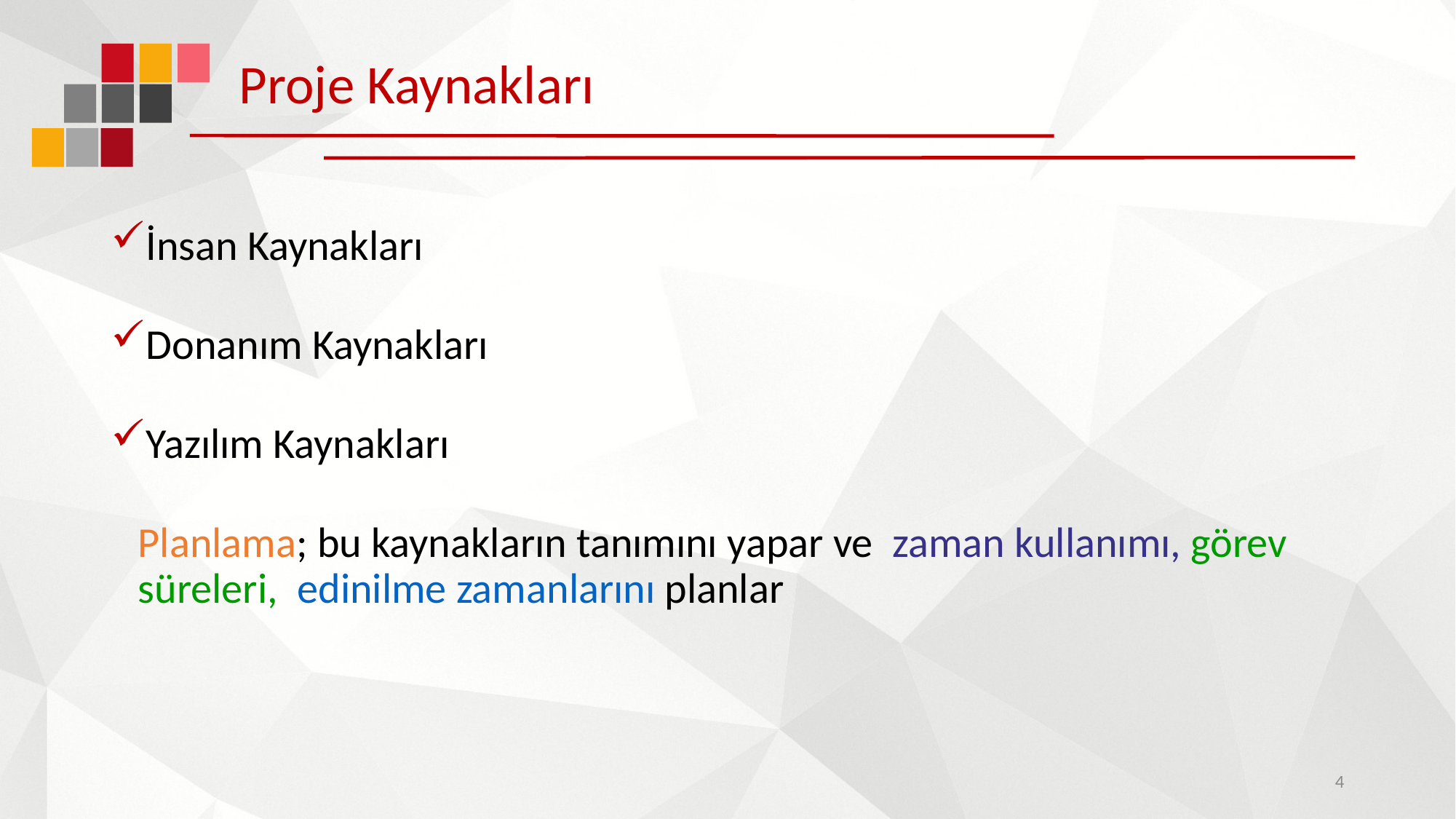

# Proje Kaynakları
İnsan Kaynakları

Donanım Kaynakları

Yazılım Kaynakları

	Planlama; bu kaynakların tanımını yapar ve  zaman kullanımı, görev süreleri,  edinilme zamanlarını planlar

4